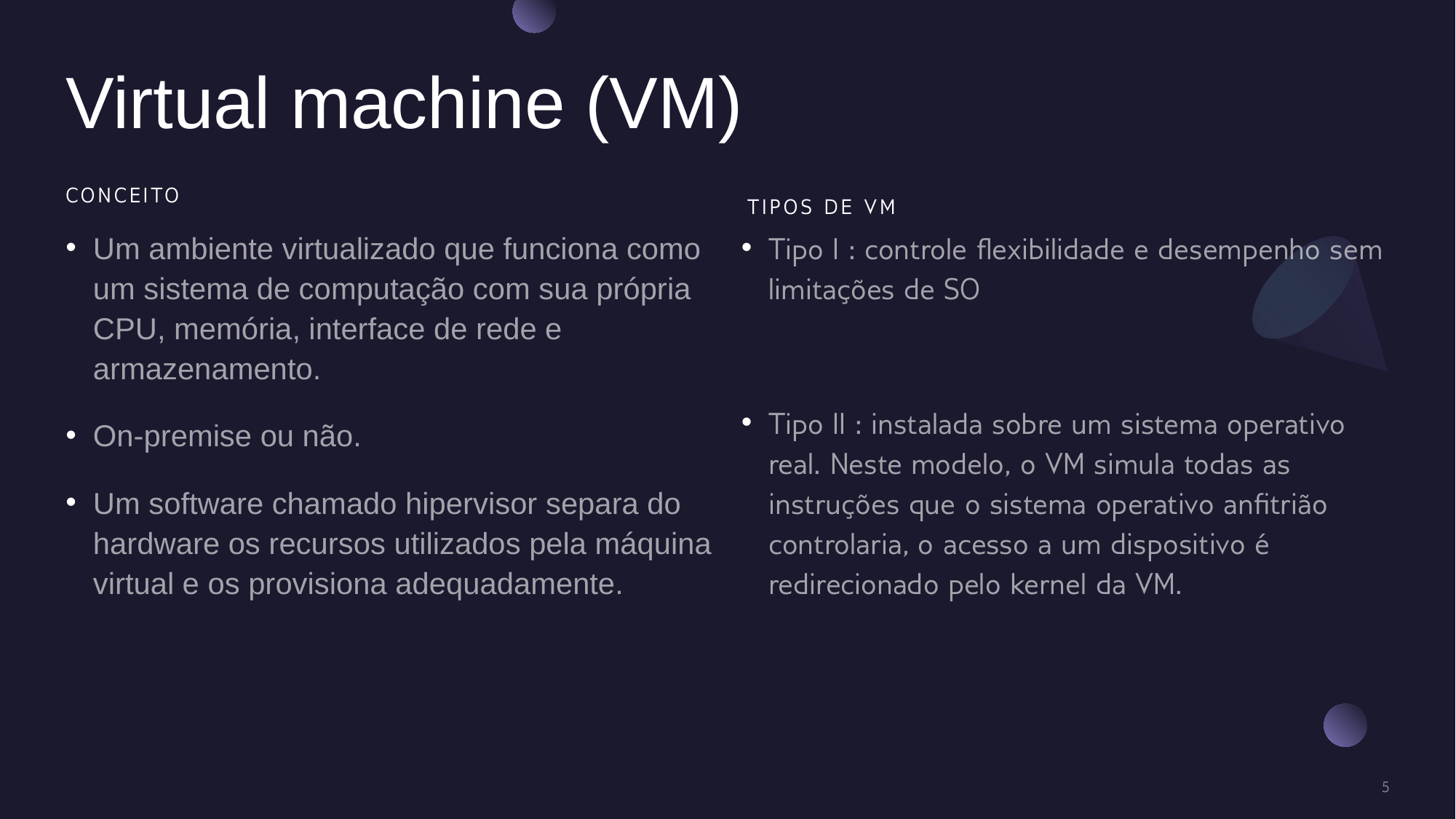

# Virtual machine (VM)
Conceito
Tipos de VM
Tipo I : controle flexibilidade e desempenho sem limitações de SO

Tipo II : instalada sobre um sistema operativo real. Neste modelo, o VM simula todas as instruções que o sistema operativo anfitrião controlaria, o acesso a um dispositivo é redirecionado pelo kernel da VM.
Um ambiente virtualizado que funciona como um sistema de computação com sua própria CPU, memória, interface de rede e armazenamento.
On-premise ou não.
Um software chamado hipervisor separa do hardware os recursos utilizados pela máquina virtual e os provisiona adequadamente.

5